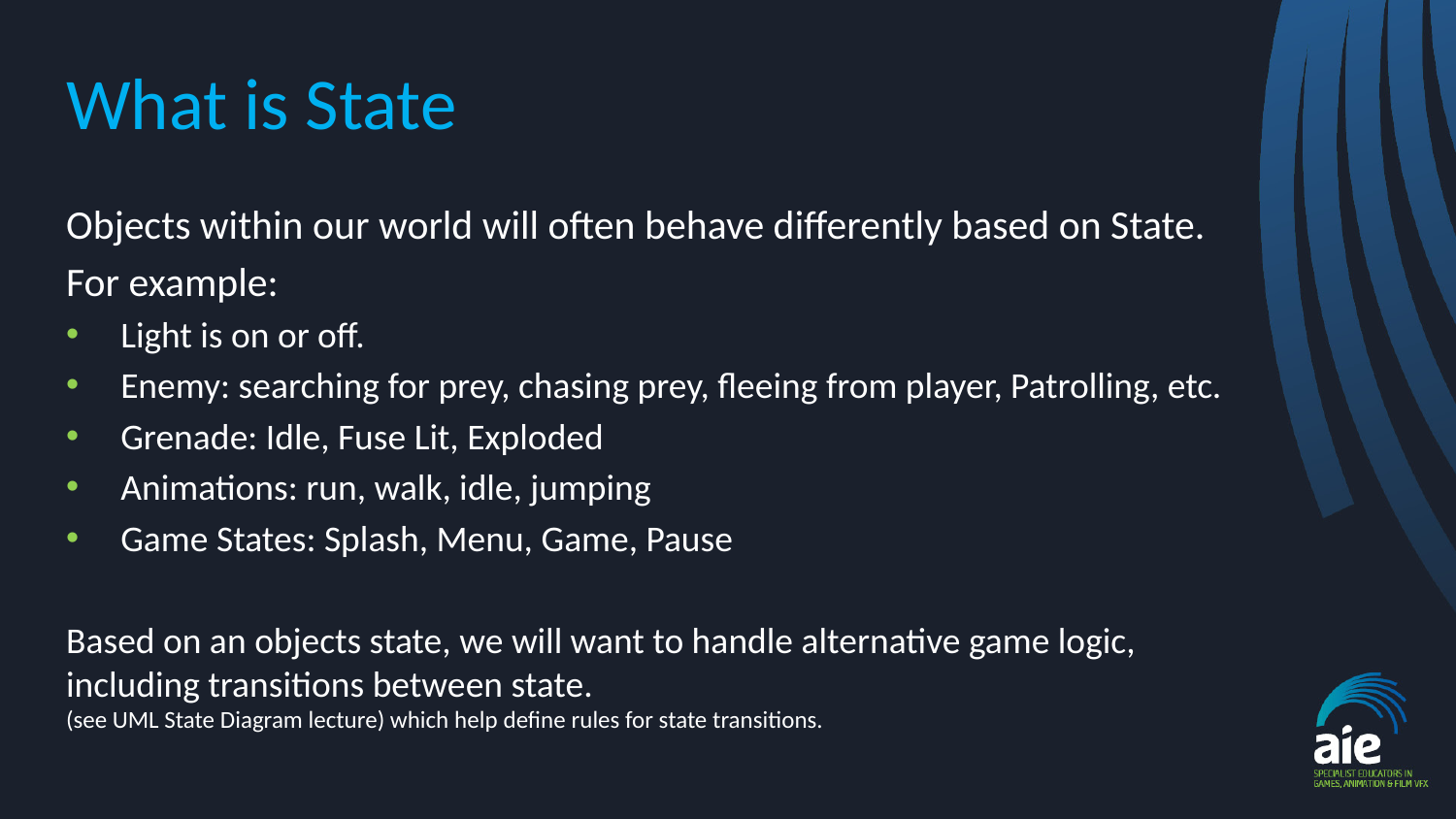

# What is State
Objects within our world will often behave differently based on State.
For example:
Light is on or off.
Enemy: searching for prey, chasing prey, fleeing from player, Patrolling, etc.
Grenade: Idle, Fuse Lit, Exploded
Animations: run, walk, idle, jumping
Game States: Splash, Menu, Game, Pause

Based on an objects state, we will want to handle alternative game logic, including transitions between state.
(see UML State Diagram lecture) which help define rules for state transitions.